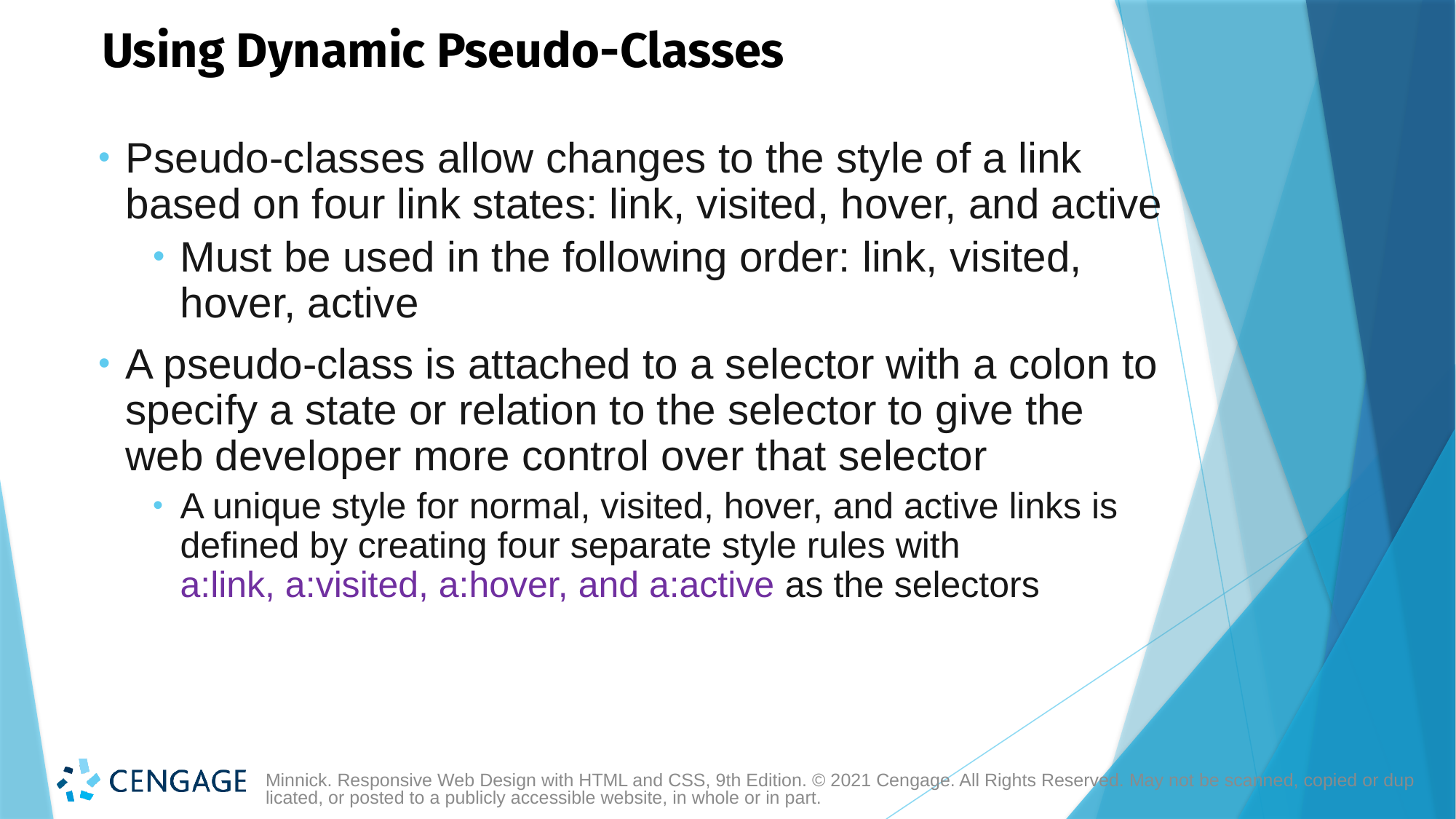

# Using Dynamic Pseudo-Classes
Pseudo-classes allow changes to the style of a link based on four link states: link, visited, hover, and active
Must be used in the following order: link, visited, hover, active
A pseudo-class is attached to a selector with a colon to specify a state or relation to the selector to give the web developer more control over that selector
A unique style for normal, visited, hover, and active links is defined by creating four separate style rules with
a:link, a:visited, a:hover, and a:active as the selectors
Minnick. Responsive Web Design with HTML and CSS, 9th Edition. © 2021 Cengage. All Rights Reserved. May not be scanned, copied or duplicated, or posted to a publicly accessible website, in whole or in part.